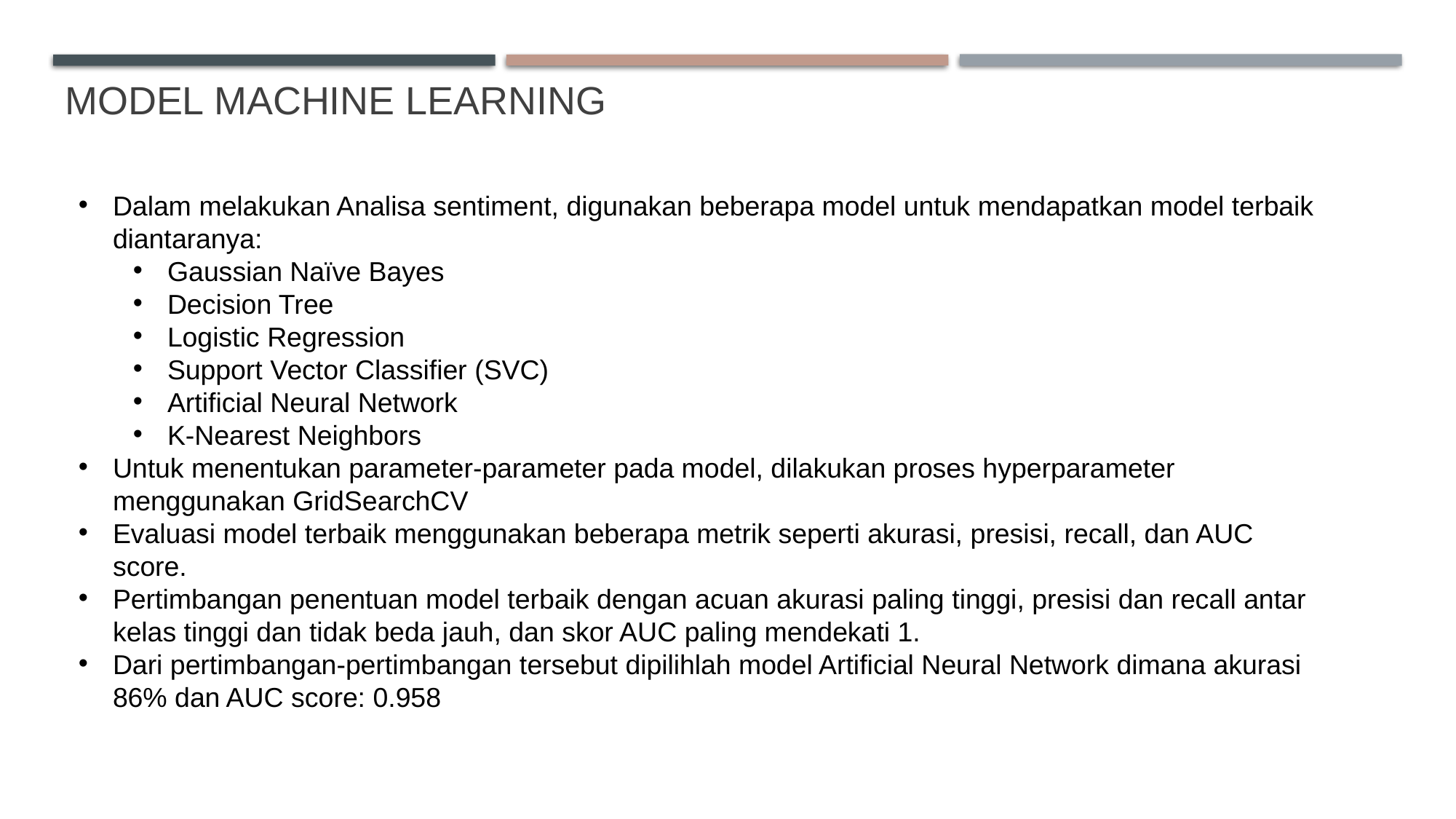

# Model Machine Learning
Dalam melakukan Analisa sentiment, digunakan beberapa model untuk mendapatkan model terbaik diantaranya:
Gaussian Naïve Bayes
Decision Tree
Logistic Regression
Support Vector Classifier (SVC)
Artificial Neural Network
K-Nearest Neighbors
Untuk menentukan parameter-parameter pada model, dilakukan proses hyperparameter menggunakan GridSearchCV
Evaluasi model terbaik menggunakan beberapa metrik seperti akurasi, presisi, recall, dan AUC score.
Pertimbangan penentuan model terbaik dengan acuan akurasi paling tinggi, presisi dan recall antar kelas tinggi dan tidak beda jauh, dan skor AUC paling mendekati 1.
Dari pertimbangan-pertimbangan tersebut dipilihlah model Artificial Neural Network dimana akurasi 86% dan AUC score: 0.958